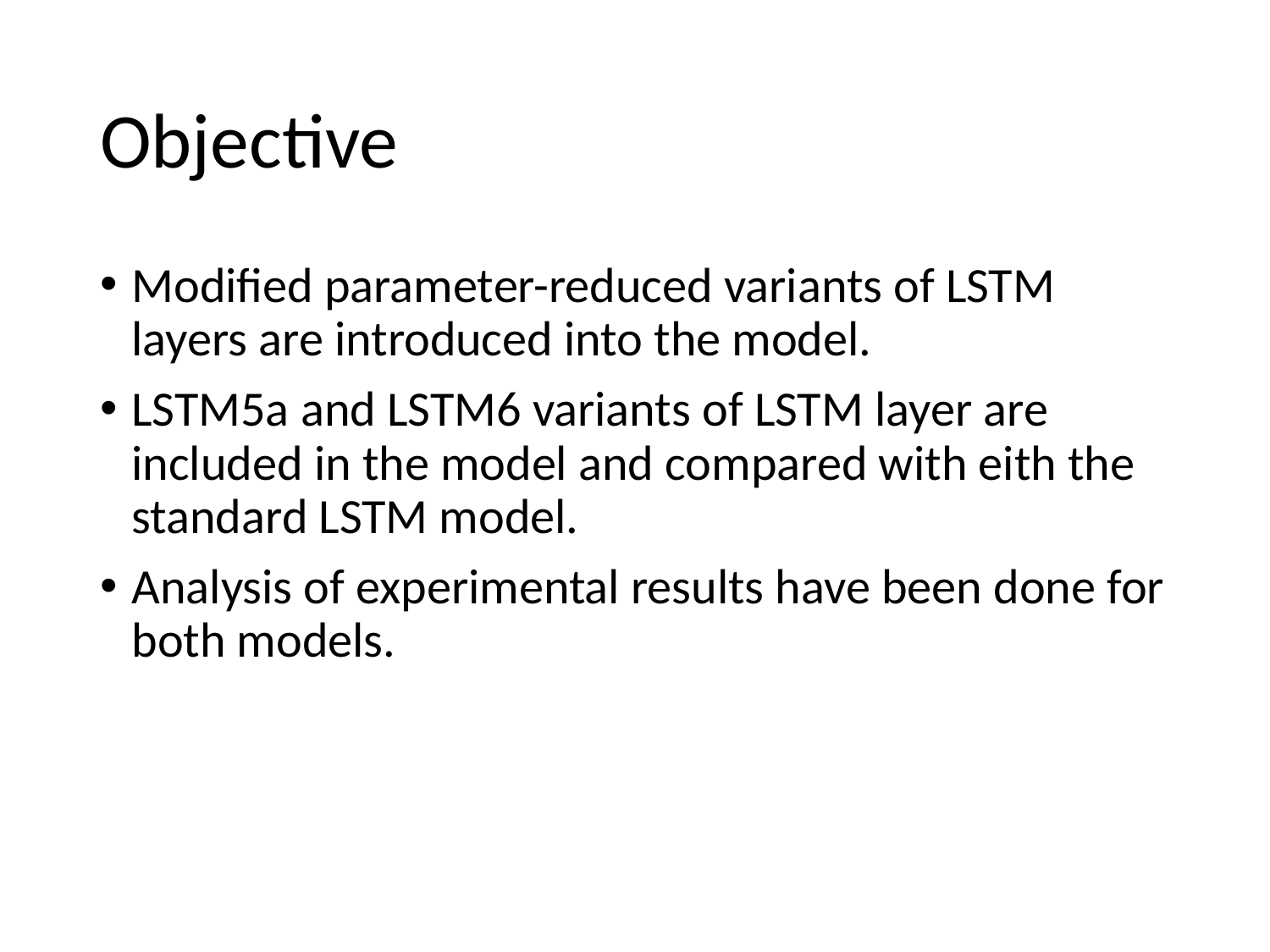

# Objective
Modified parameter-reduced variants of LSTM layers are introduced into the model.
LSTM5a and LSTM6 variants of LSTM layer are included in the model and compared with eith the standard LSTM model.
Analysis of experimental results have been done for both models.